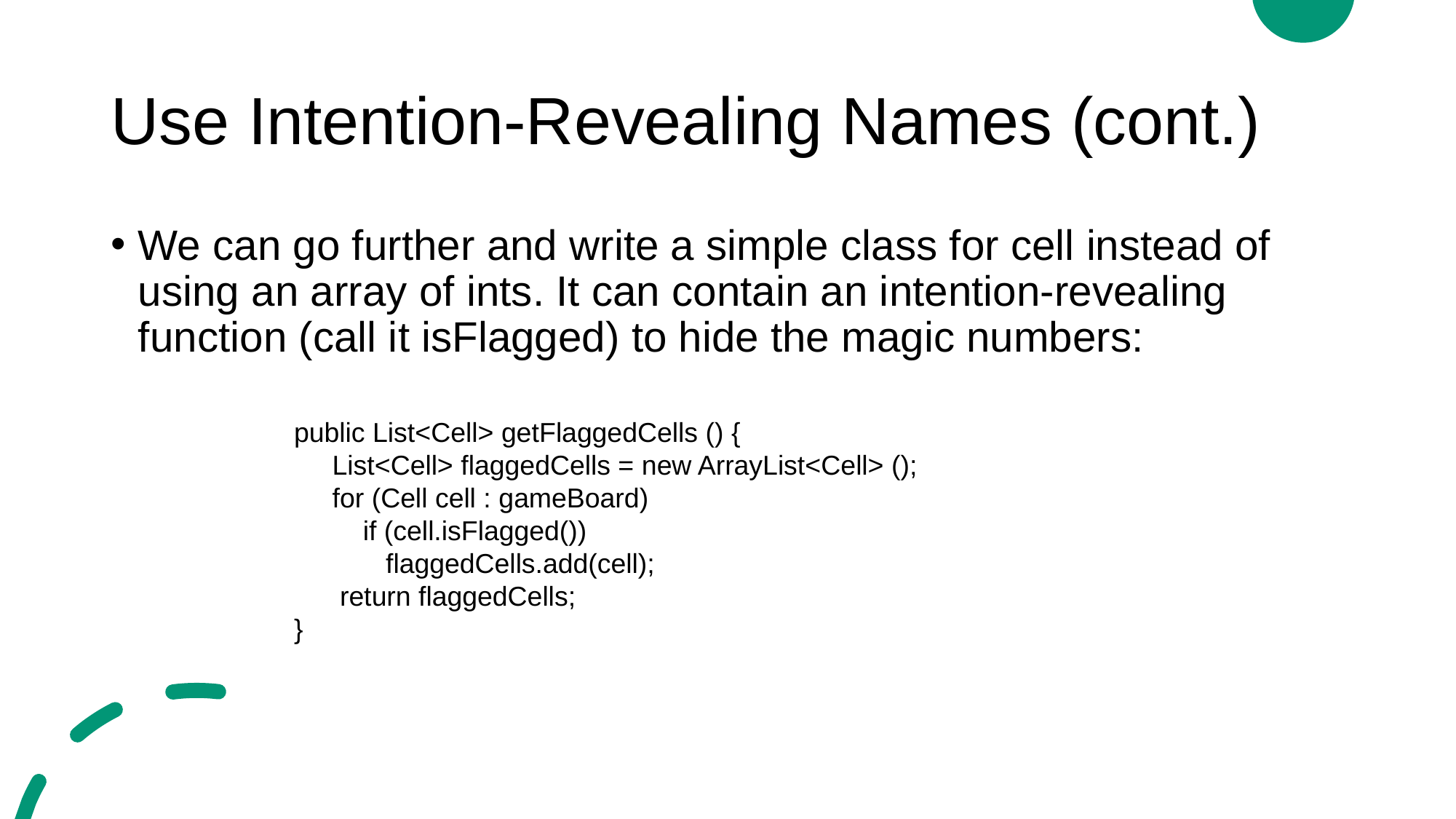

# Use Intention-Revealing Names (cont.)
We can go further and write a simple class for cell instead of using an array of ints. It can contain an intention-revealing function (call it isFlagged) to hide the magic numbers:

public List<Cell> getFlaggedCells () {
     List<Cell> flaggedCells = new ArrayList<Cell> ();
     for (Cell cell : gameBoard)
         if (cell.isFlagged())
            flaggedCells.add(cell);
      return flaggedCells;
}